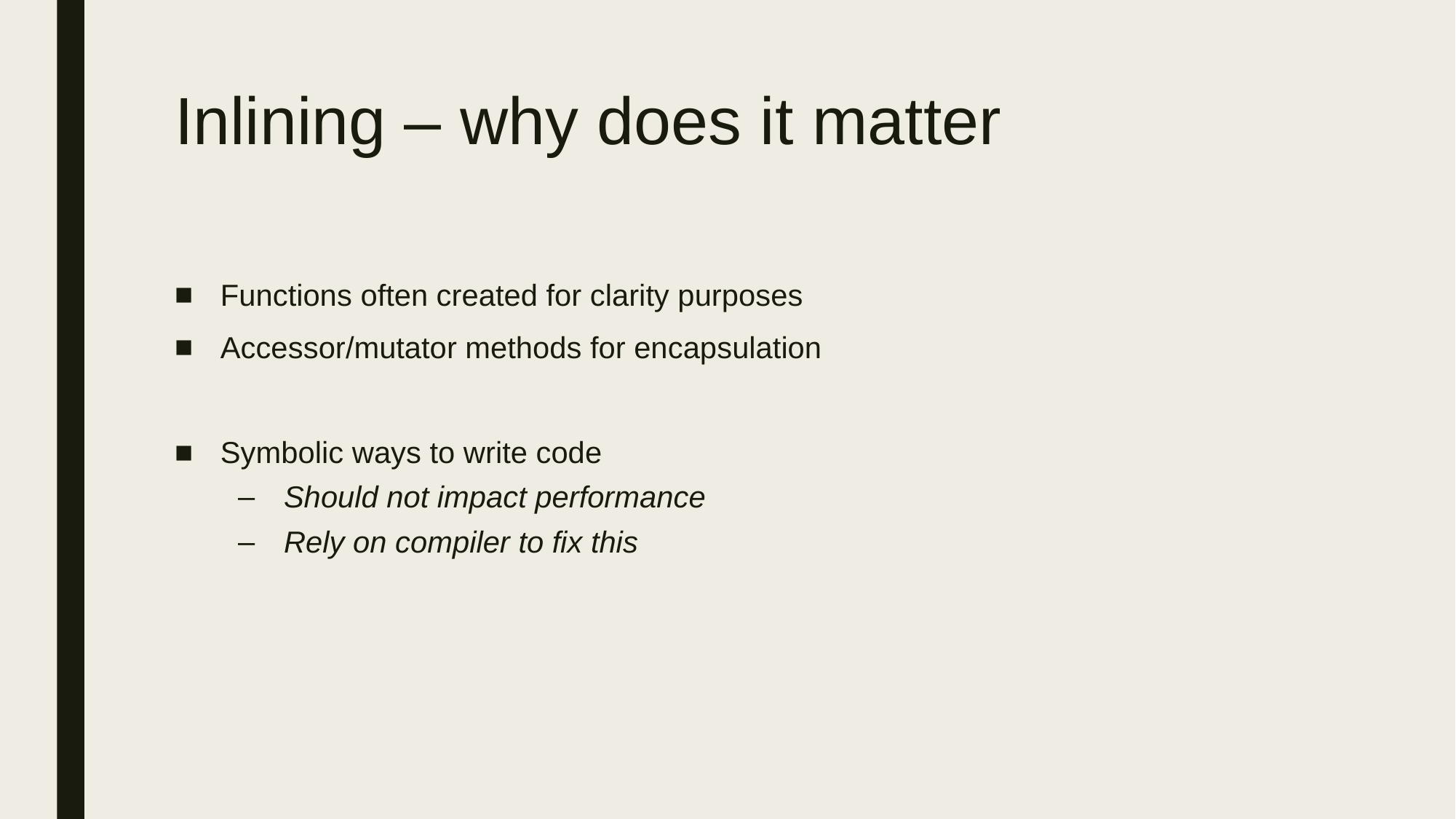

# Inlining – why does it matter
Functions often created for clarity purposes
Accessor/mutator methods for encapsulation

Symbolic ways to write code
Should not impact performance
Rely on compiler to fix this